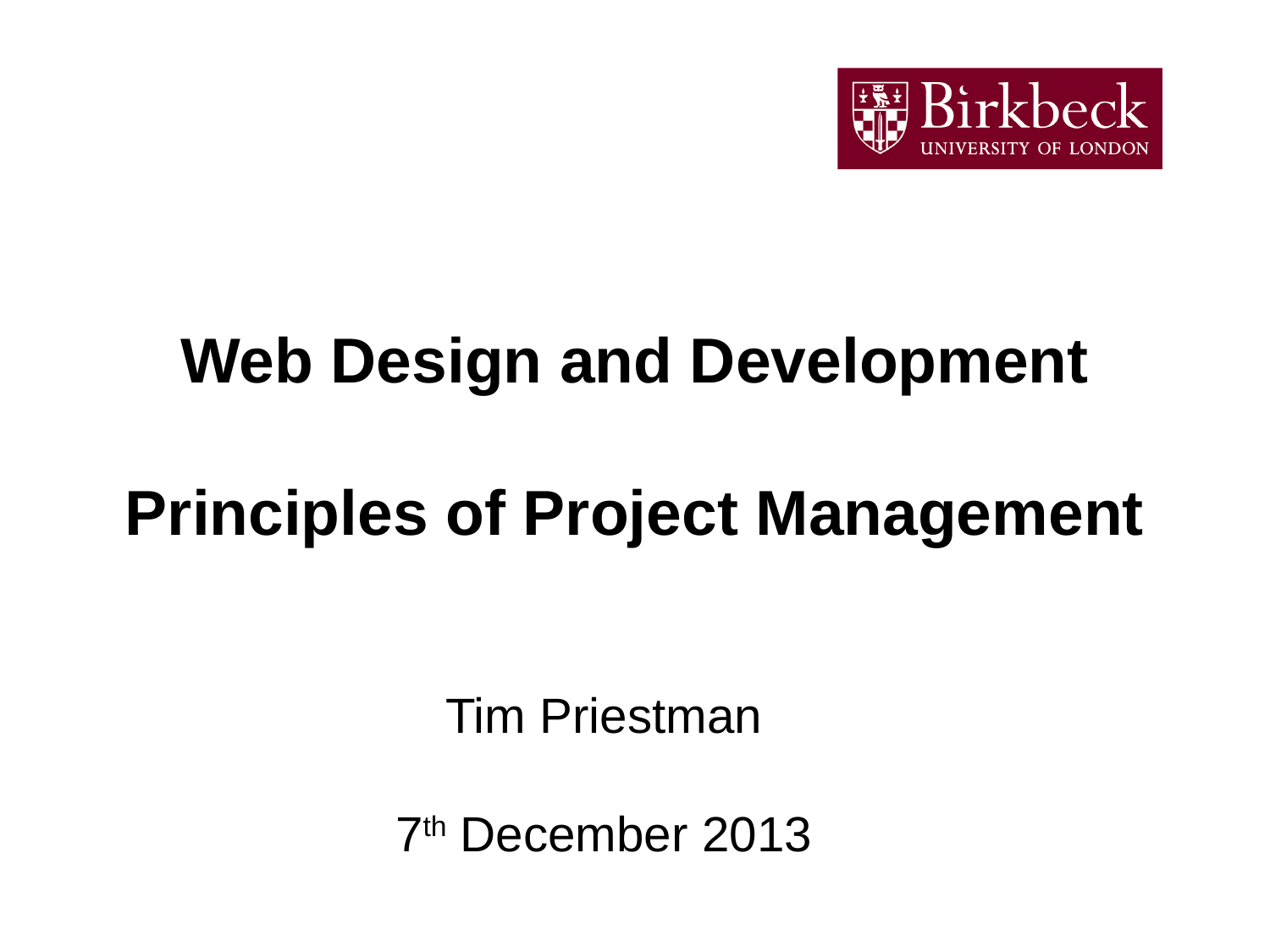

Web Design and Development

Principles of Project Management
Tim Priestman

7th December 2013